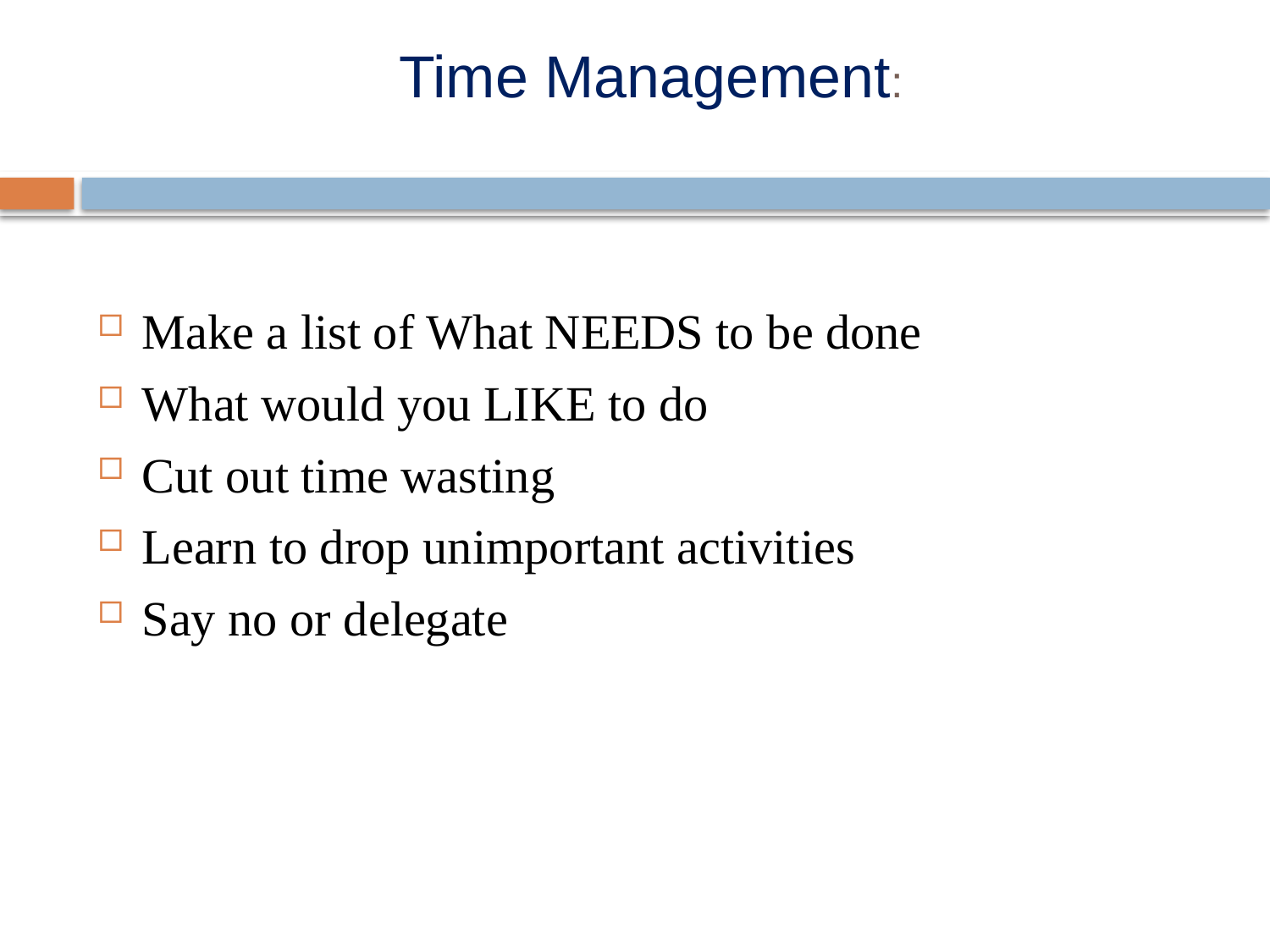

# Time Management:

Make a list of What NEEDS to be done
What would you LIKE to do
Cut out time wasting
Learn to drop unimportant activities
Say no or delegate